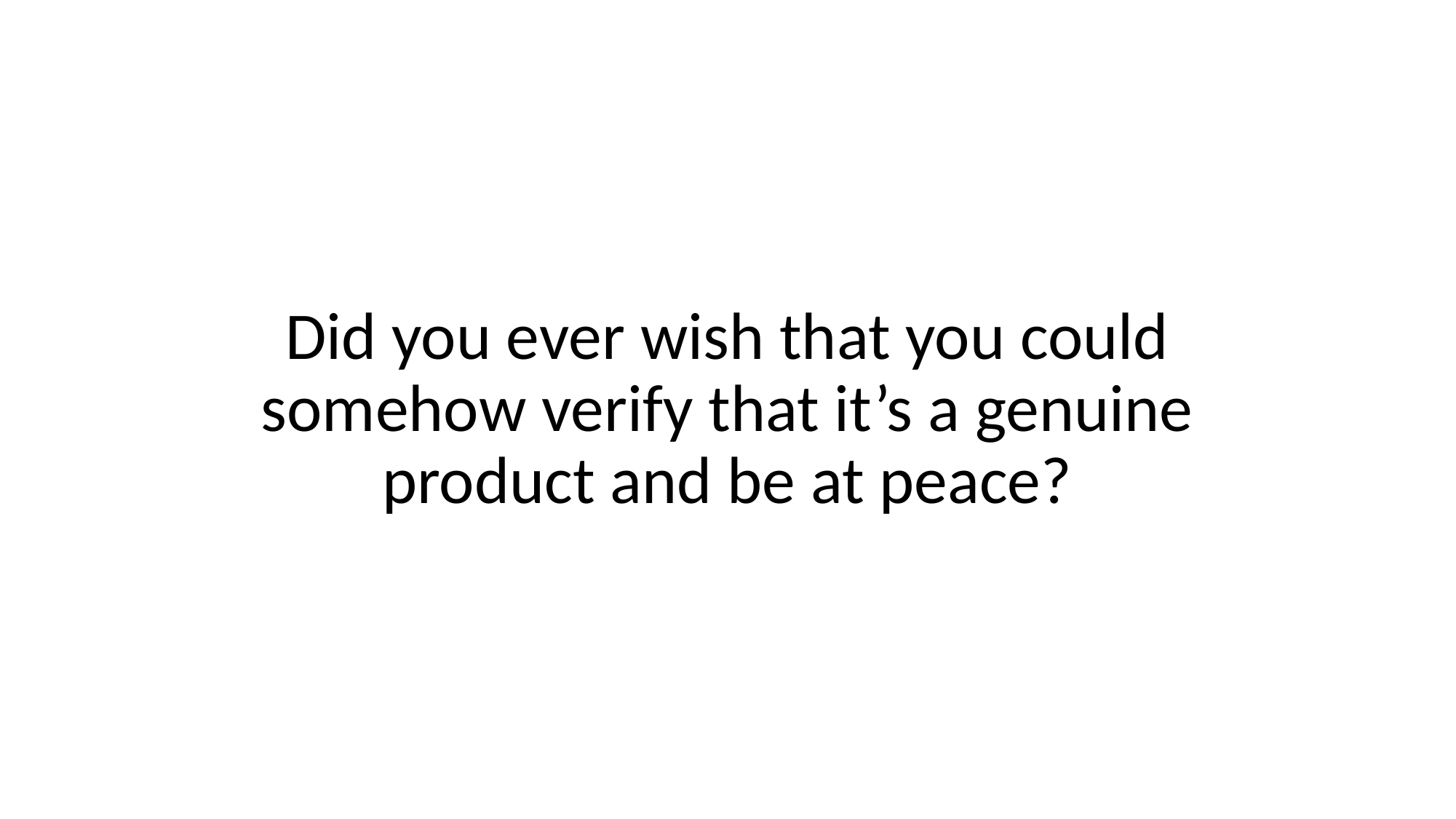

# Did you ever wish that you could somehow verify that it’s a genuine product and be at peace?